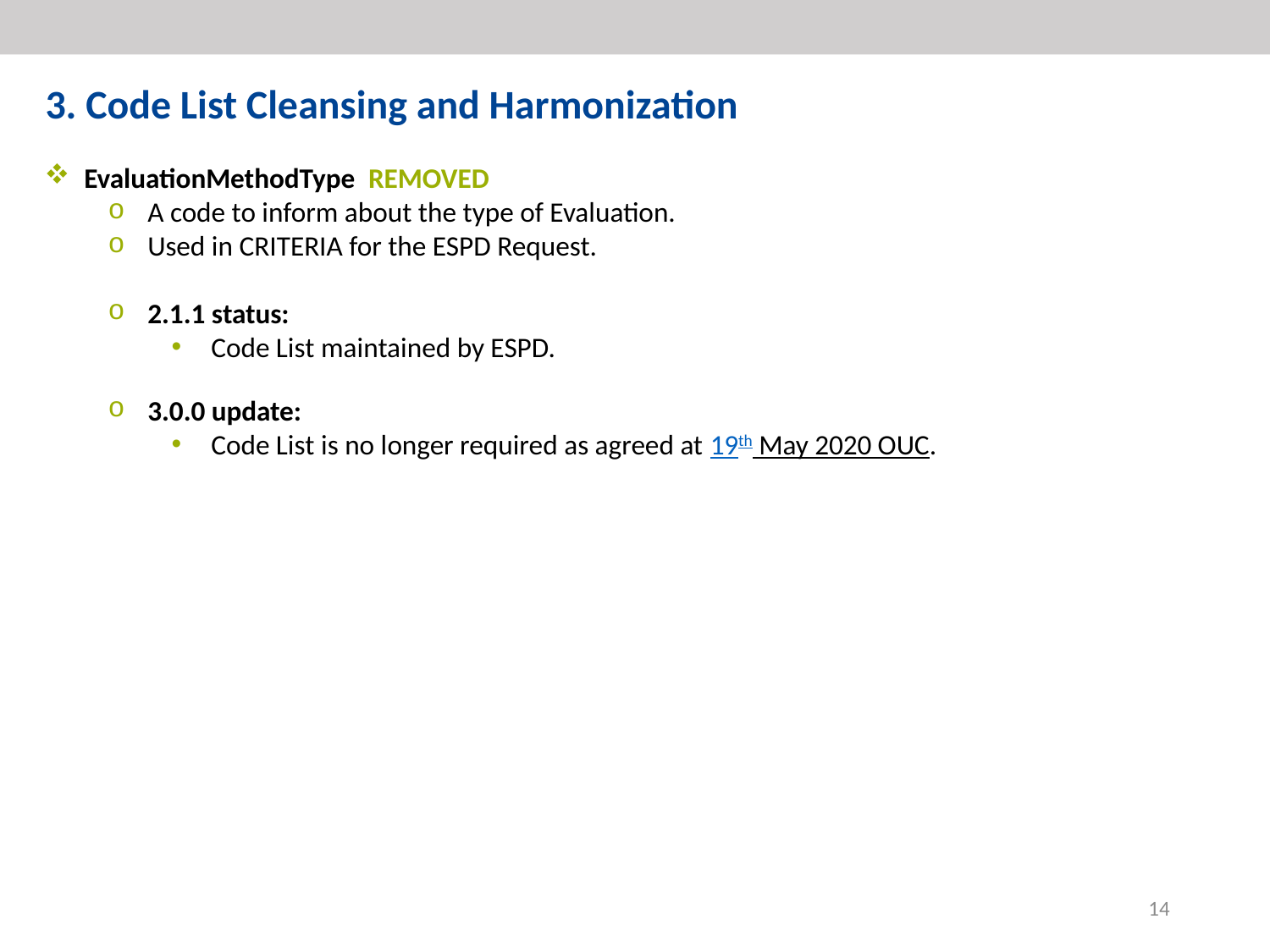

3. Code List Cleansing and Harmonization
EvaluationMethodType  REMOVED
A code to inform about the type of Evaluation.
Used in CRITERIA for the ESPD Request.

2.1.1 status:
Code List maintained by ESPD.

3.0.0 update:
Code List is no longer required as agreed at 19th May 2020 OUC.

14